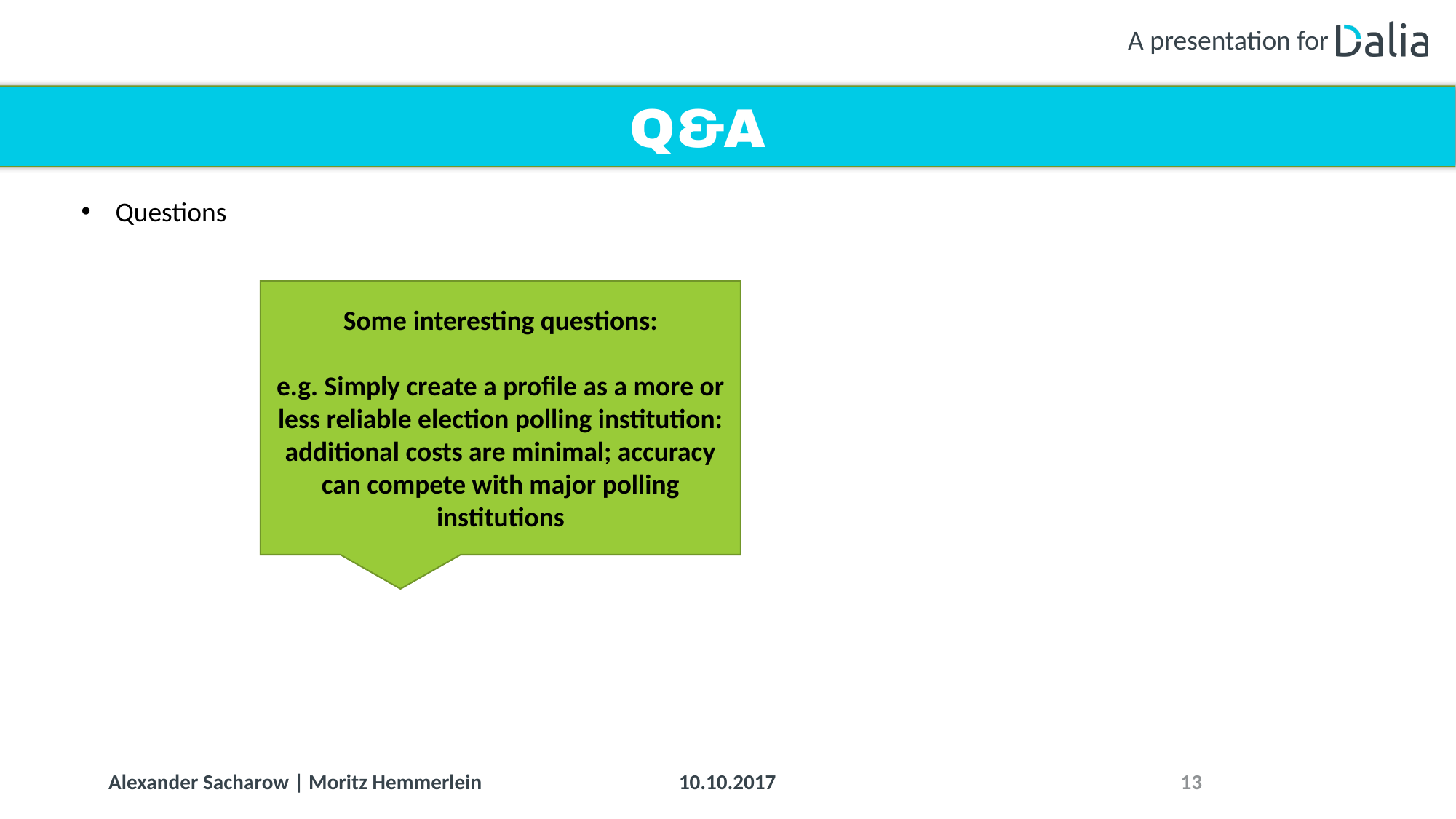

# Q&A
Questions
Some interesting questions:
e.g. Simply create a profile as a more or less reliable election polling institution: additional costs are minimal; accuracy can compete with major polling institutions
10.10.2017
13